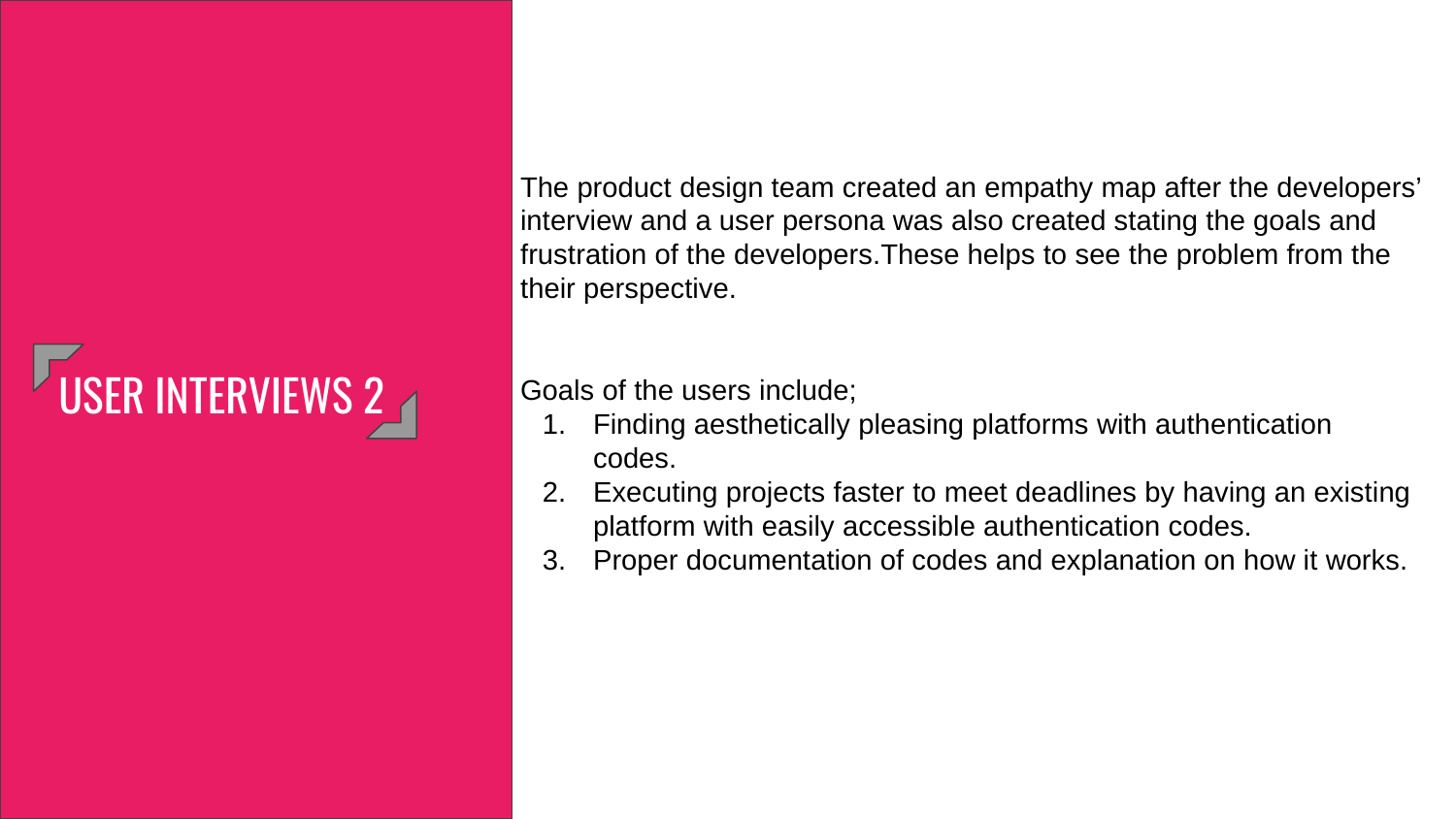

The product design team created an empathy map after the developers’ interview and a user persona was also created stating the goals and frustration of the developers.These helps to see the problem from the their perspective.

Goals of the users include;
Finding aesthetically pleasing platforms with authentication codes.
Executing projects faster to meet deadlines by having an existing platform with easily accessible authentication codes.
Proper documentation of codes and explanation on how it works.

USER INTERVIEWS 2